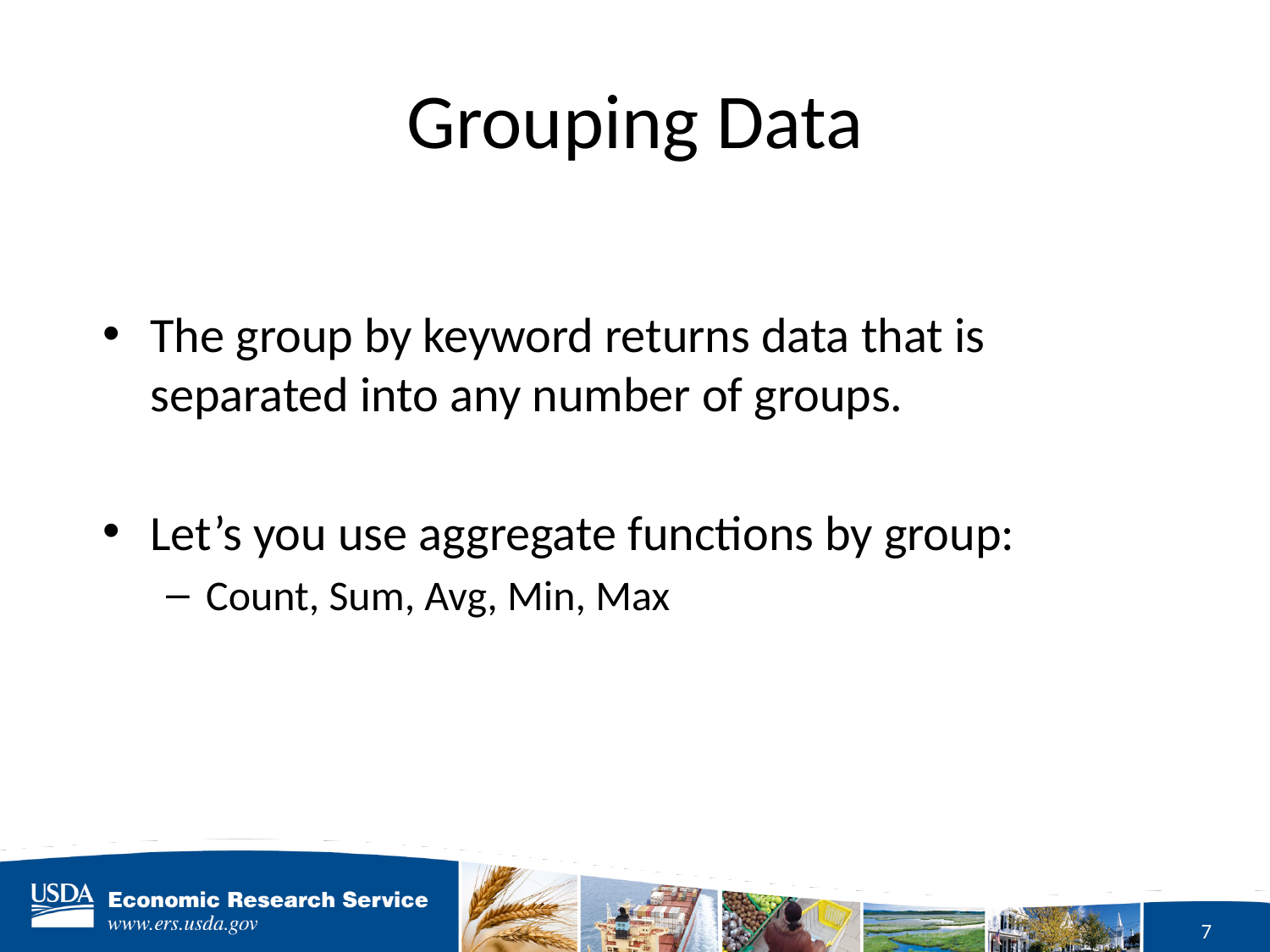

# Grouping Data

The group by keyword returns data that is separated into any number of groups.

Let’s you use aggregate functions by group:
Count, Sum, Avg, Min, Max